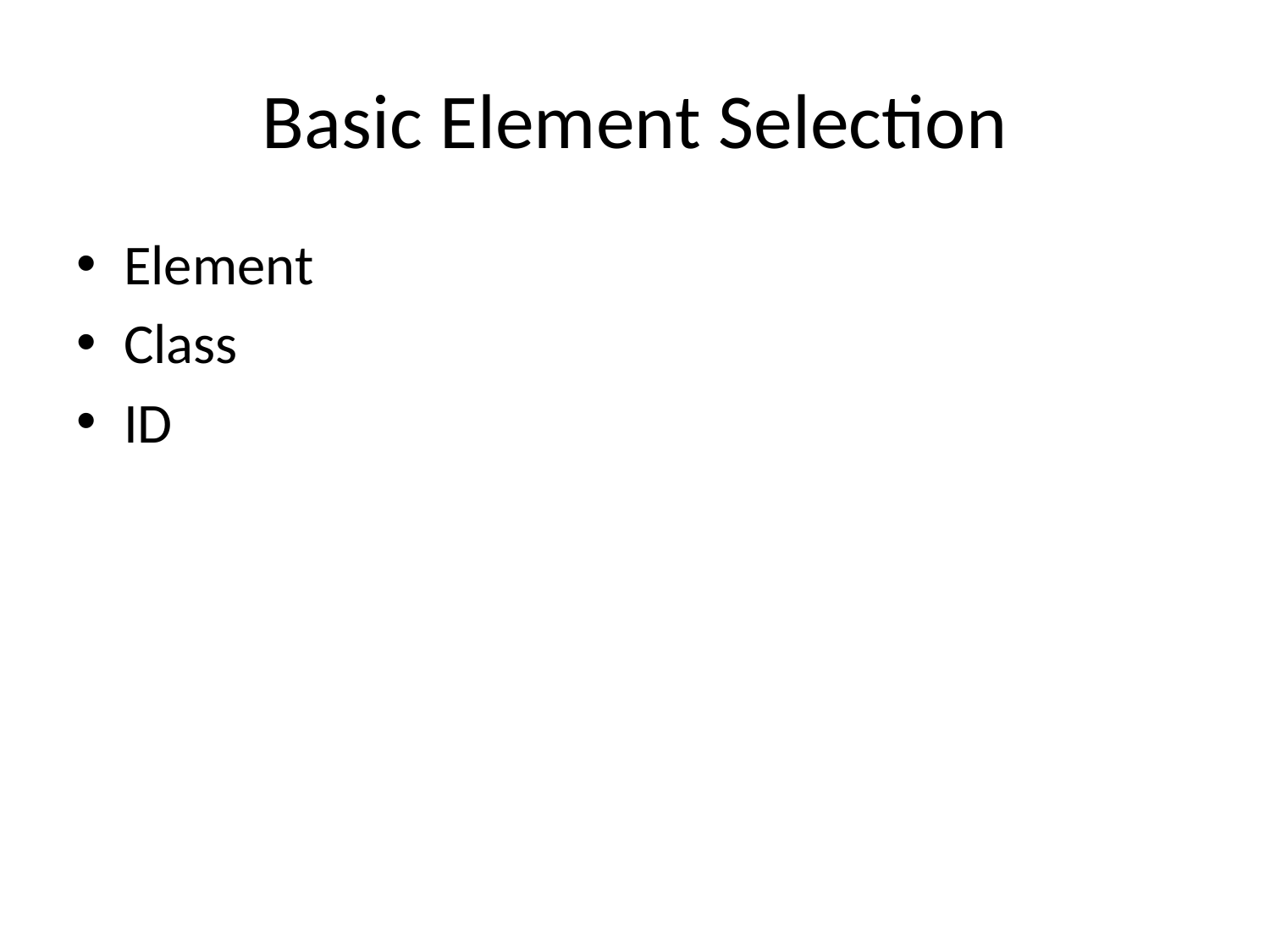

# Basic Element Selection
Element
Class
ID